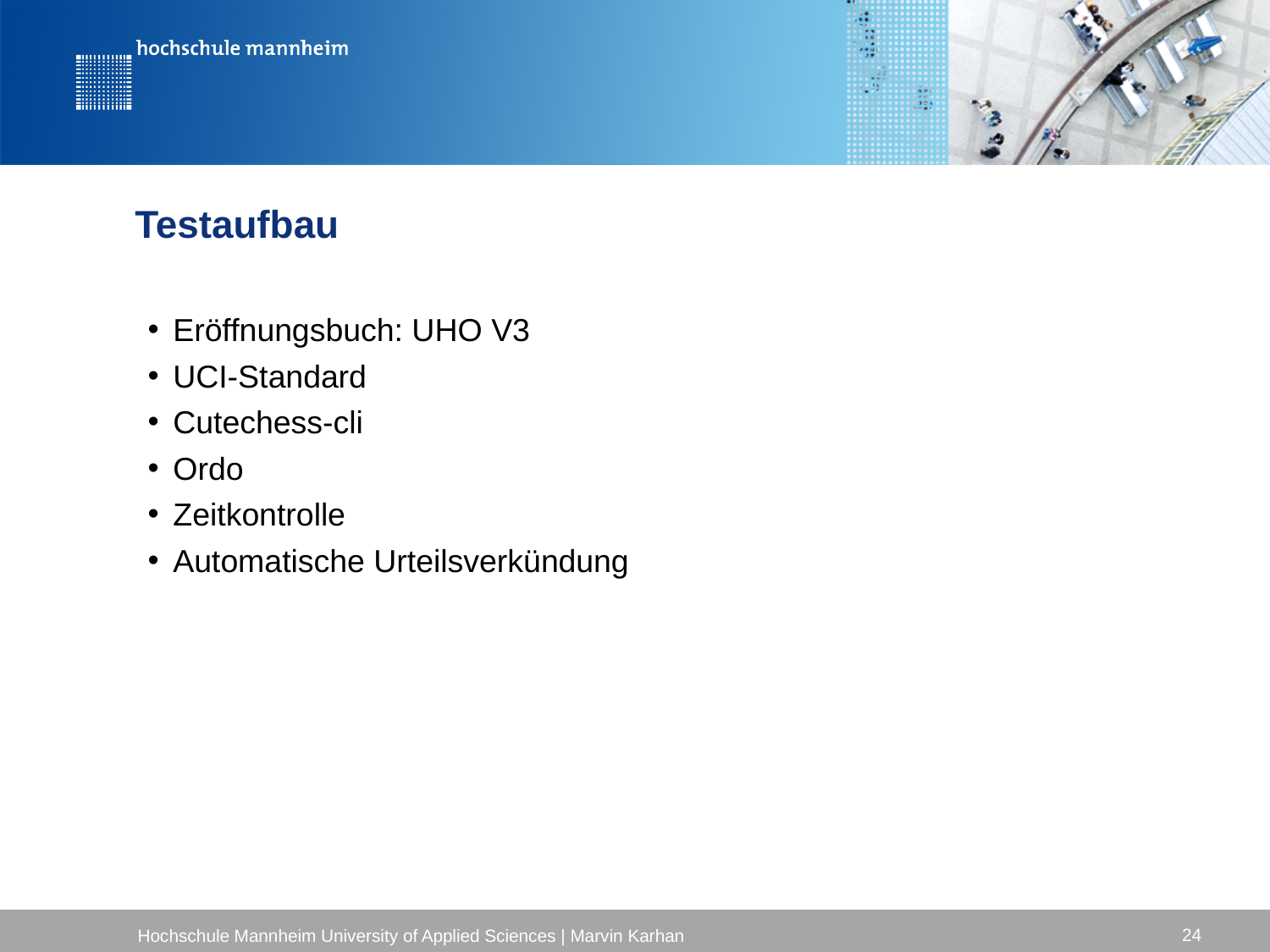

# Testaufbau
Eröffnungsbuch: UHO V3
UCI-Standard
Cutechess-cli
Ordo
Zeitkontrolle
Automatische Urteilsverkündung

24
Hochschule Mannheim University of Applied Sciences | Marvin Karhan